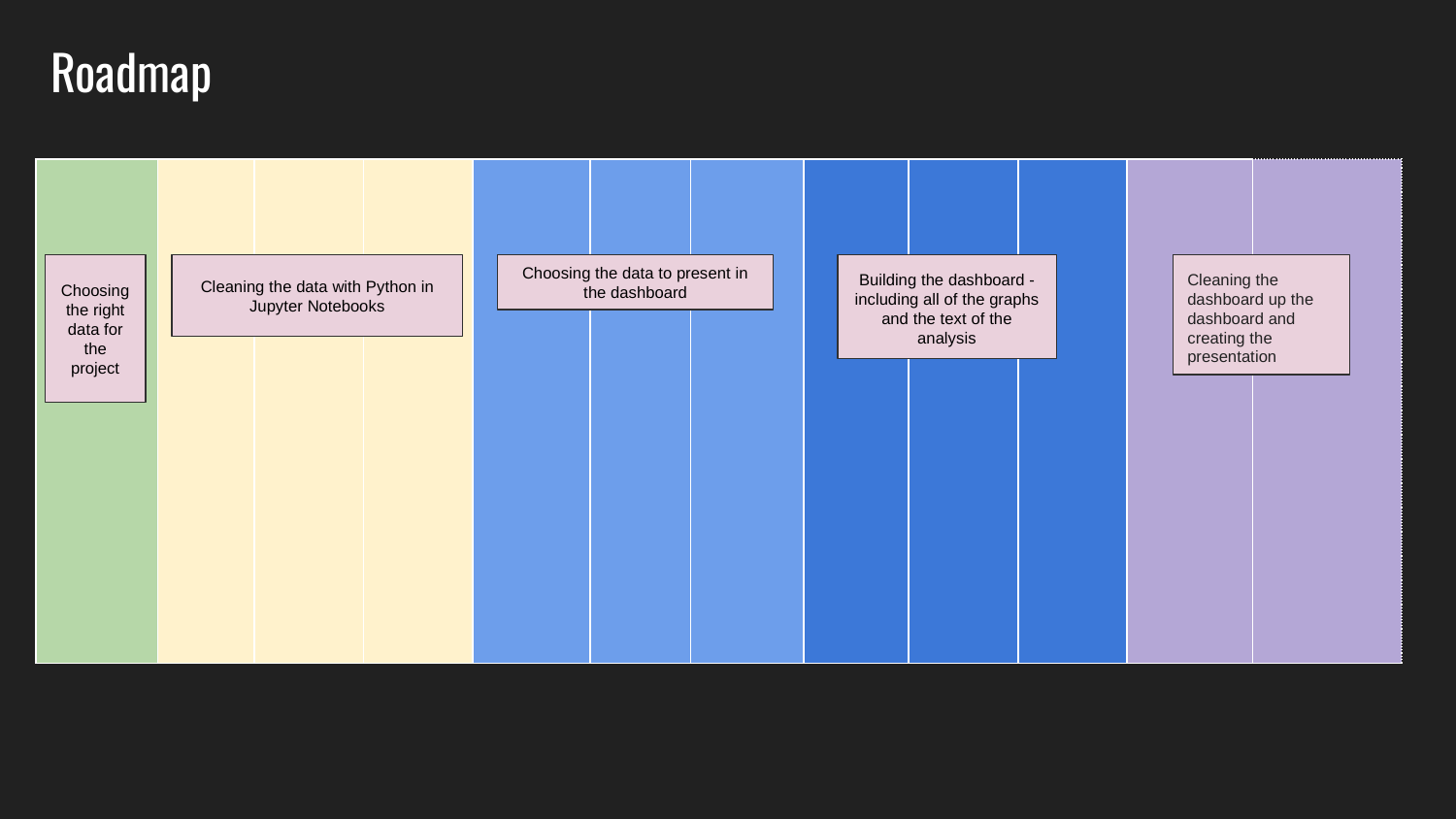

Roadmap
|  |  |  |  |  |  |  |  |  |  |  |  |
| --- | --- | --- | --- | --- | --- | --- | --- | --- | --- | --- | --- |
|  |  |  |  |  |  |  |  |  |  |  |  |
|  |  |  |  |  |  |  |  |  |  |  |  |
|  |  |  |  |  |  |  |  |  |  |  |  |
|  |  |  |  |  |  |  |  |  |  |  |  |
Choosing the right data for the project
Cleaning the data with Python in Jupyter Notebooks
Choosing the data to present in the dashboard
Building the dashboard - including all of the graphs and the text of the analysis
Cleaning the dashboard up the dashboard and creating the presentation